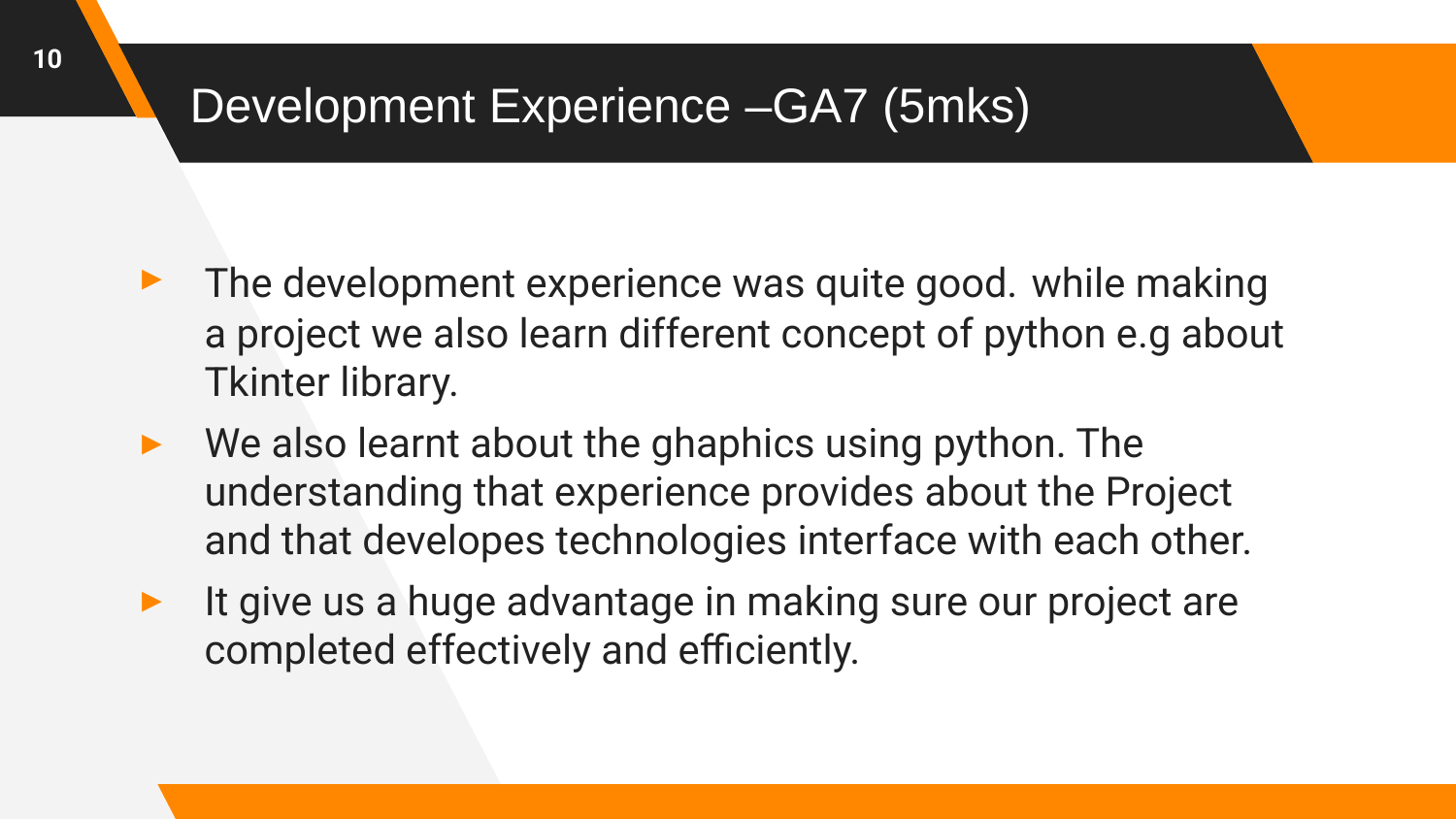

10
# Development Experience –GA7 (5mks)

The development experience was quite good. while making a project we also learn different concept of python e.g about Tkinter library.
We also learnt about the ghaphics using python. The understanding that experience provides about the Project and that developes technologies interface with each other.
It give us a huge advantage in making sure our project are completed effectively and efficiently.